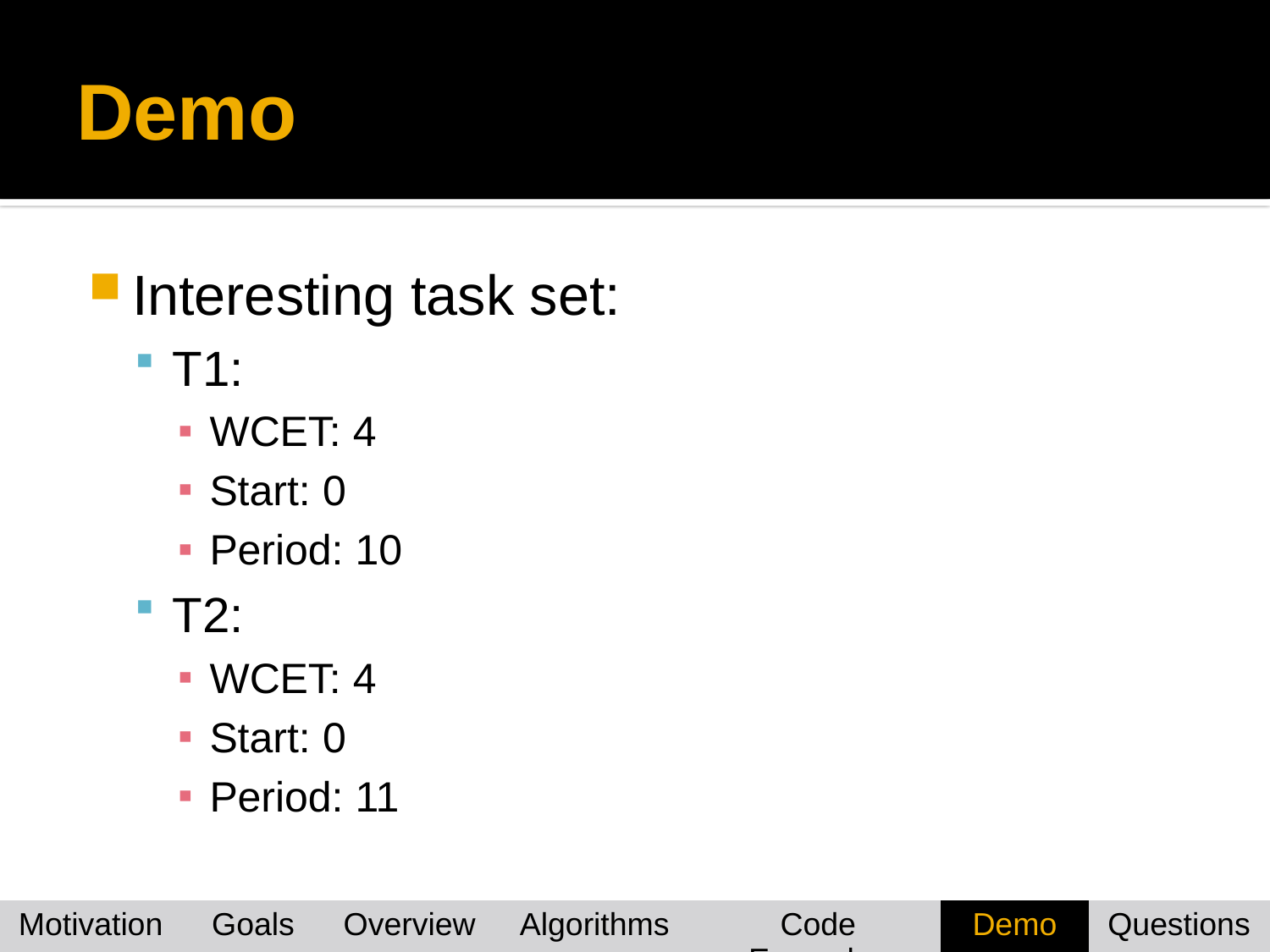

# Demo
Interesting task set:
T1:
WCET: 4
Start: 0
Period: 10
T2:
WCET: 4
Start: 0
Period: 11
| Motivation | Goals | Overview | Algorithms | Code Examples | Demo | Questions |
| --- | --- | --- | --- | --- | --- | --- |